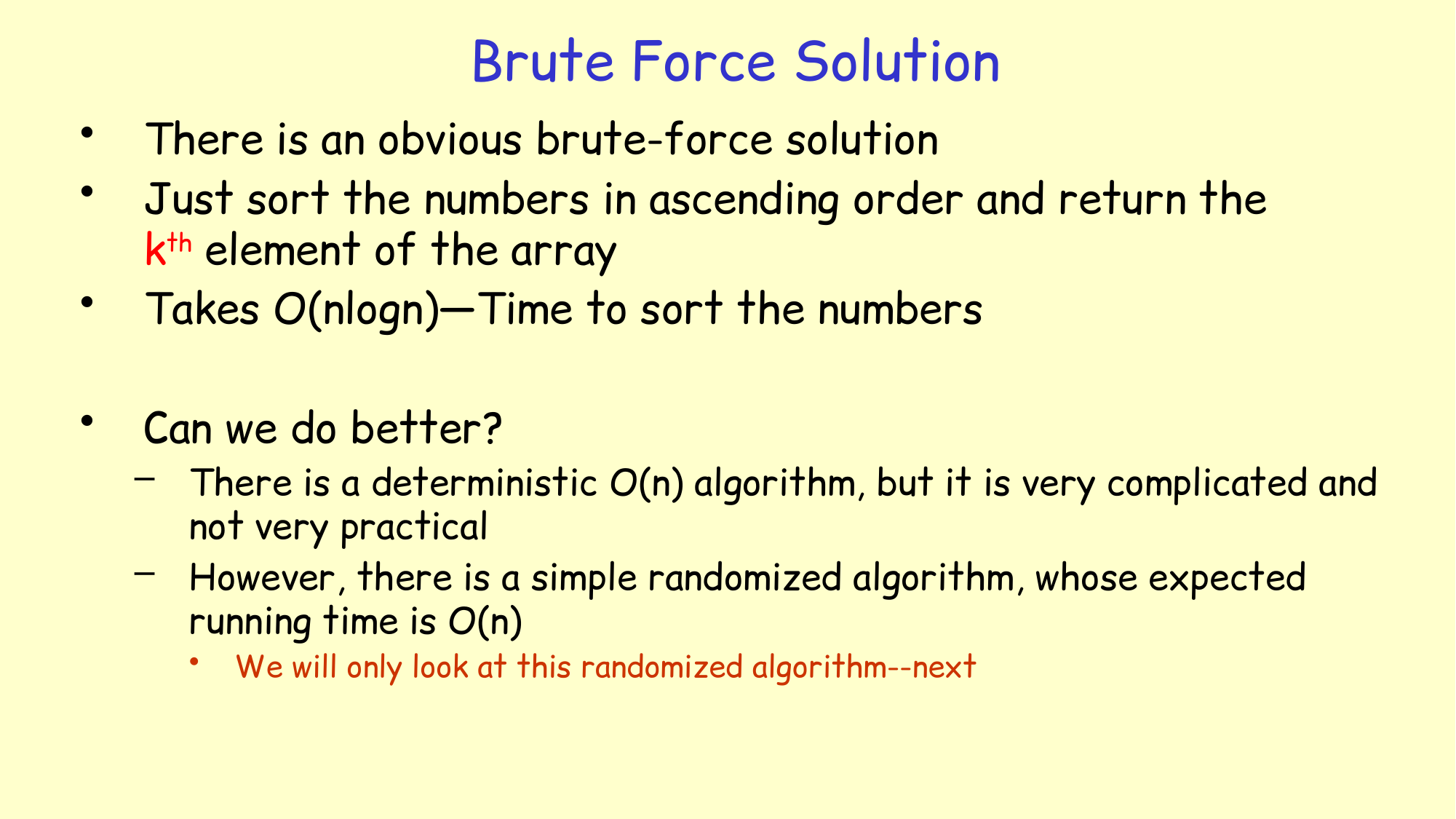

# Brute Force Solution
There is an obvious brute-force solution
Just sort the numbers in ascending order and return the       kth element of the array
Takes O(nlogn)—Time to sort the numbers

Can we do better?
There is a deterministic O(n) algorithm, but it is very complicated and not very practical
However, there is a simple randomized algorithm, whose expected running time is O(n)
We will only look at this randomized algorithm--next